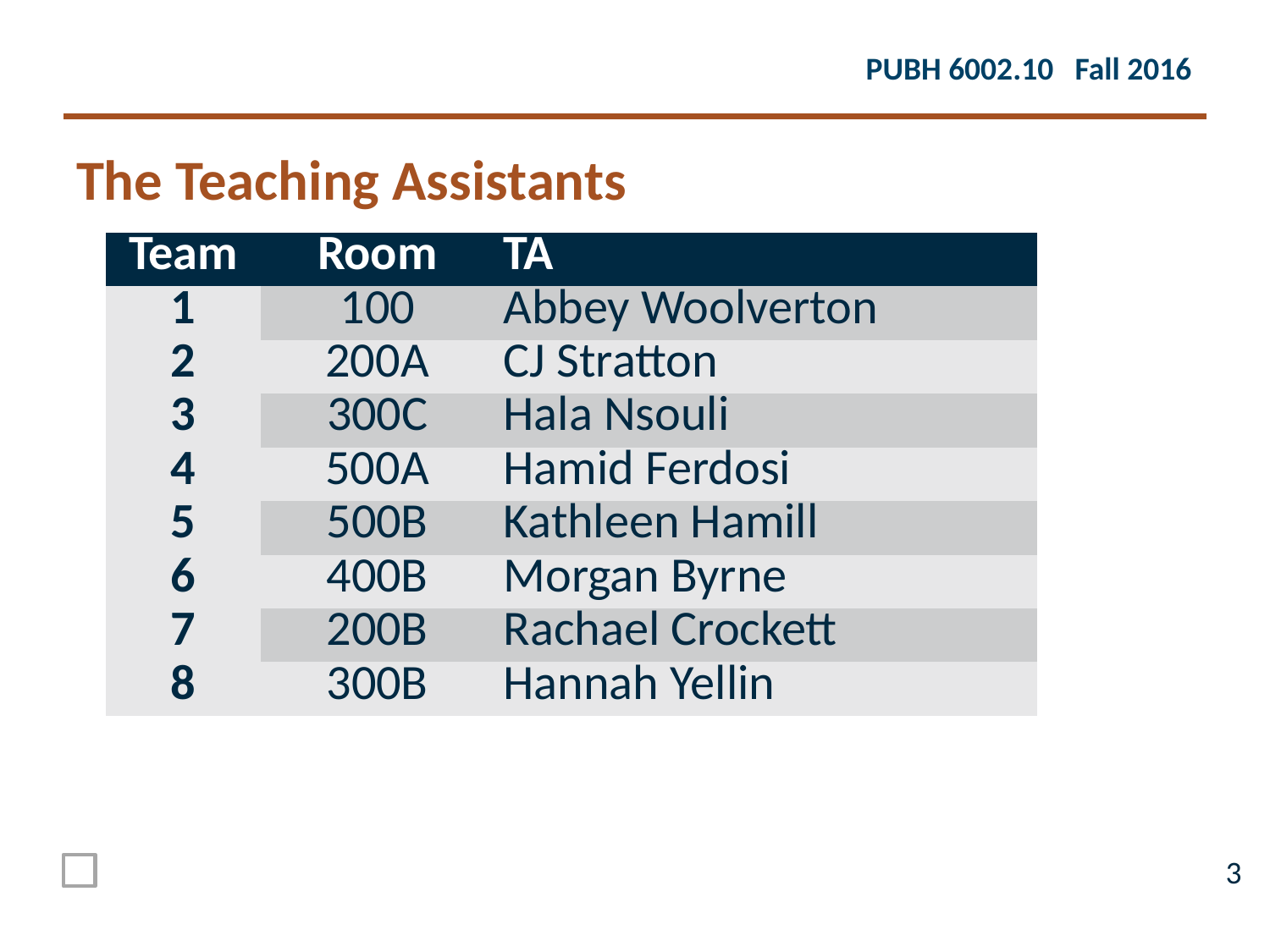

The Teaching Assistants
| Team | Room | TA |
| --- | --- | --- |
| 1 | 100 | Abbey Woolverton |
| 2 | 200A | CJ Stratton |
| 3 | 300C | Hala Nsouli |
| 4 | 500A | Hamid Ferdosi |
| 5 | 500B | Kathleen Hamill |
| 6 | 400B | Morgan Byrne |
| 7 | 200B | Rachael Crockett |
| 8 | 300B | Hannah Yellin |